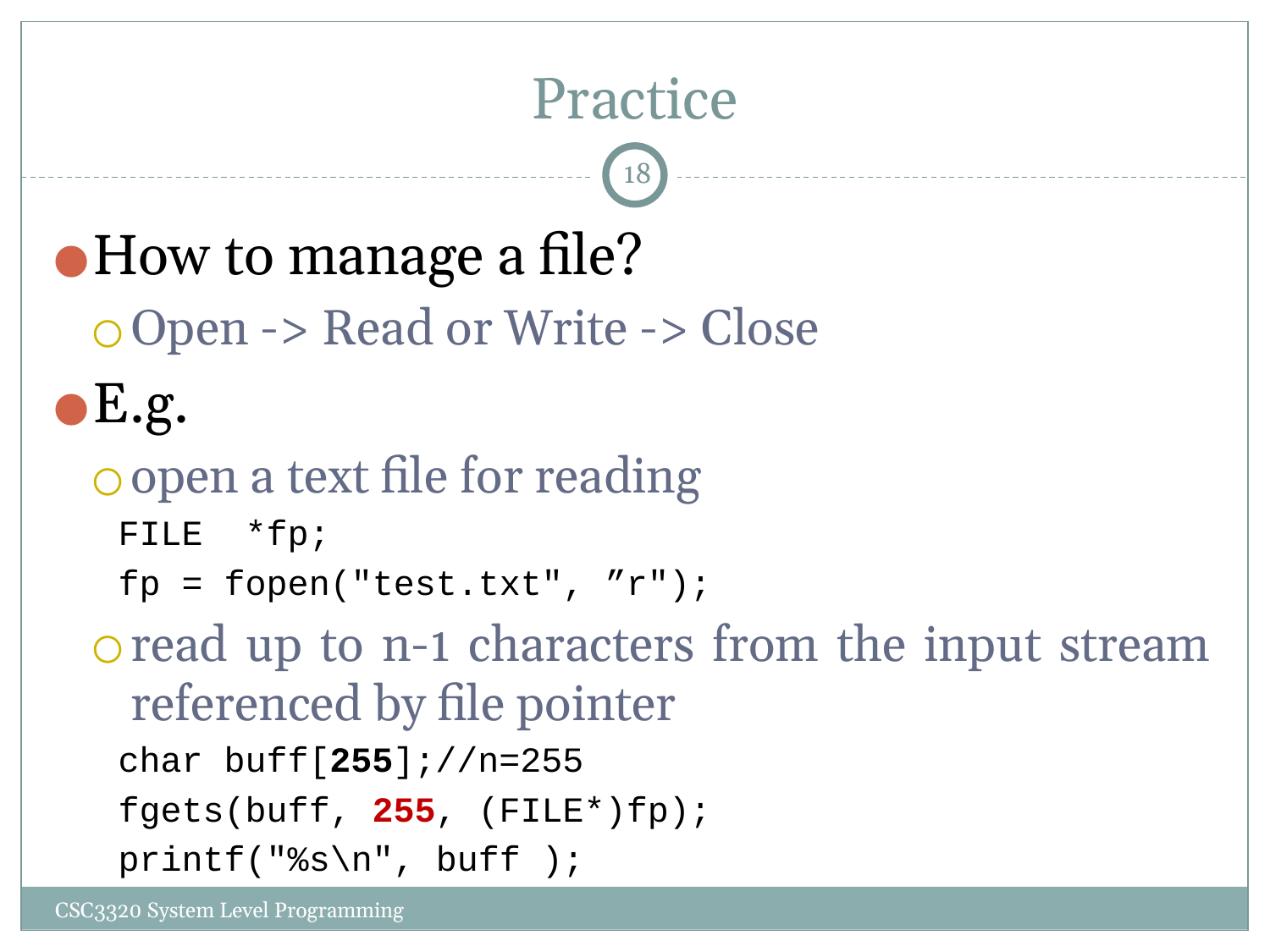

# Practice
18
How to manage a file?
Open -> Read or Write -> Close
E.g.
open a text file for reading
   FILE  *fp;
   fp = fopen("test.txt", ”r");
read up to n-1 characters from the input stream referenced by file pointer
   char buff[255];//n=255
   fgets(buff, 255, (FILE*)fp);
   printf("%s\n", buff );
CSC3320 System Level Programming